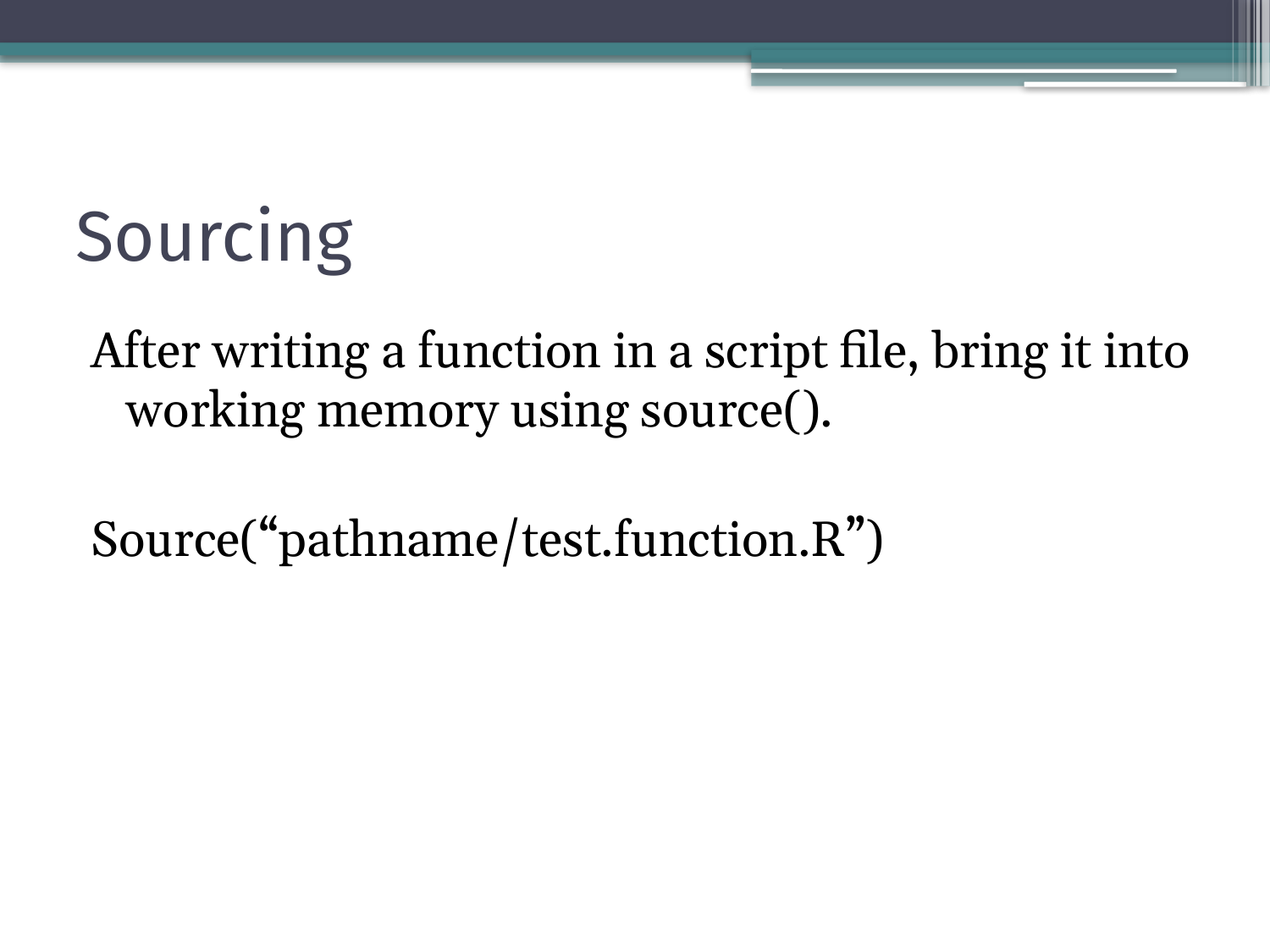

# Sourcing
After writing a function in a script file, bring it into working memory using source().

Source(“pathname/test.function.R”)